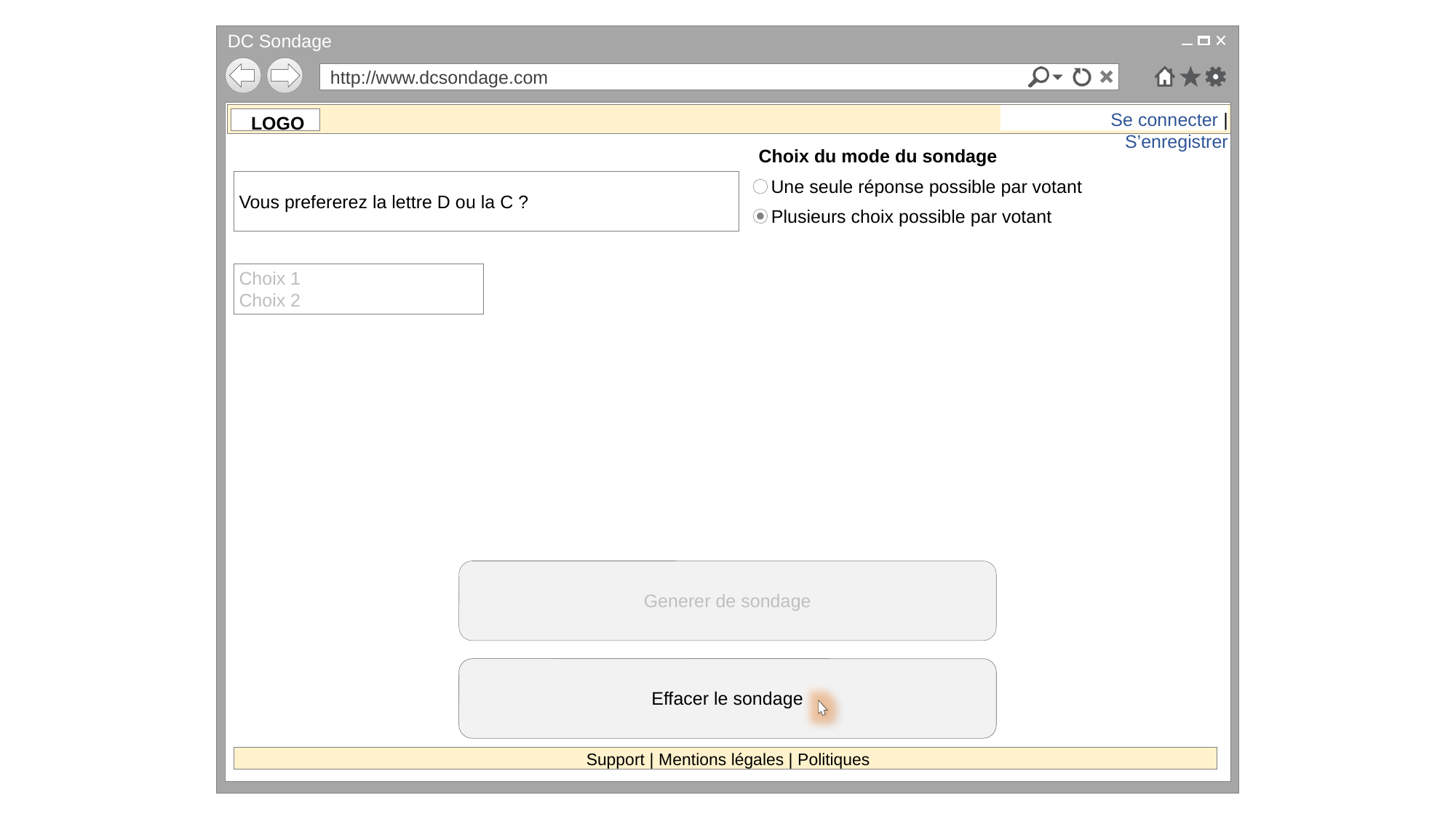

Choix du mode du sondage
Une seule réponse possible par votant

Plusieurs choix possible par votant

Vous prefererez la lettre D ou la C ?
Choix 1
Choix 2
Effacer le sondage